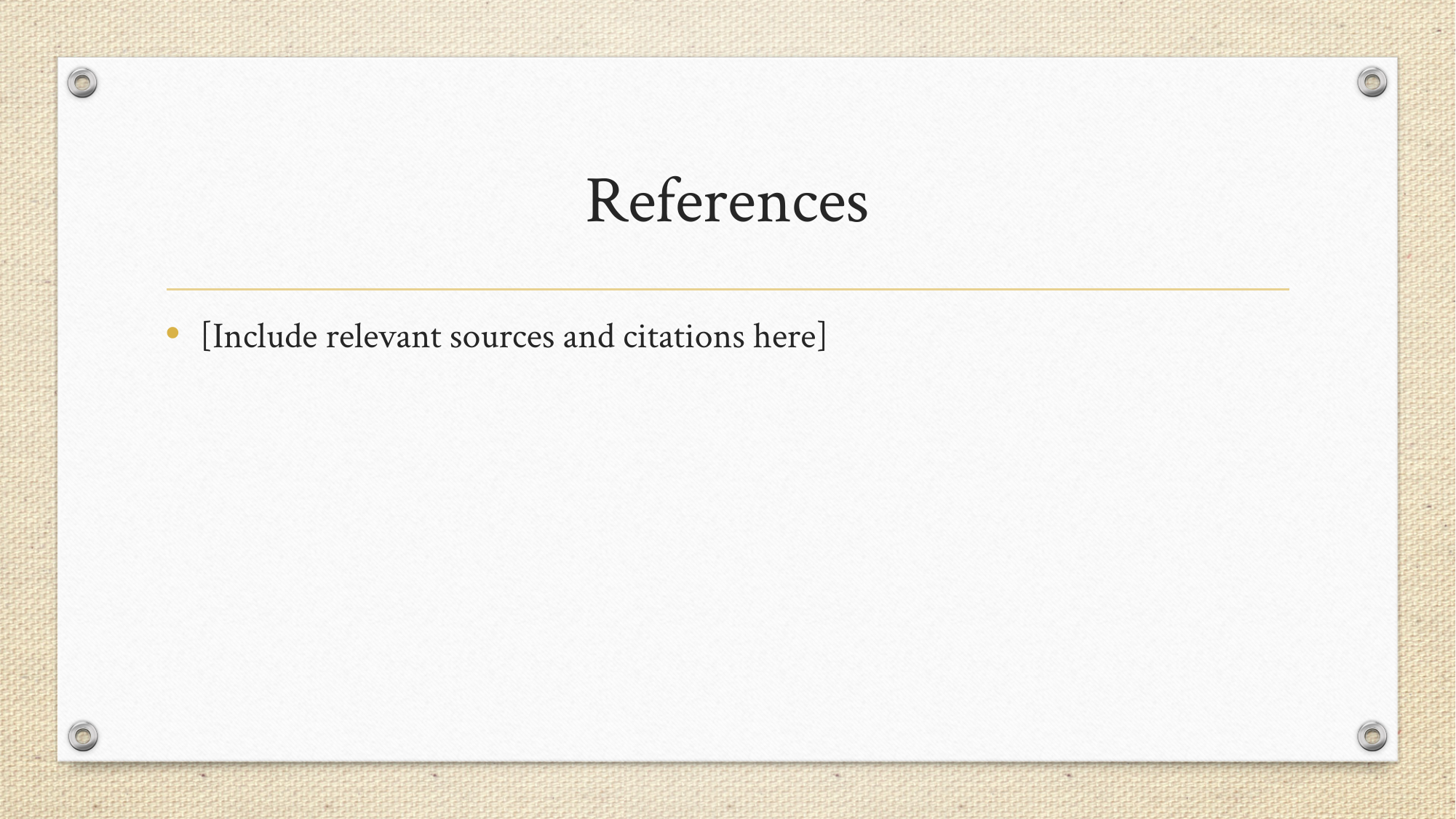

# References
[Include relevant sources and citations here]